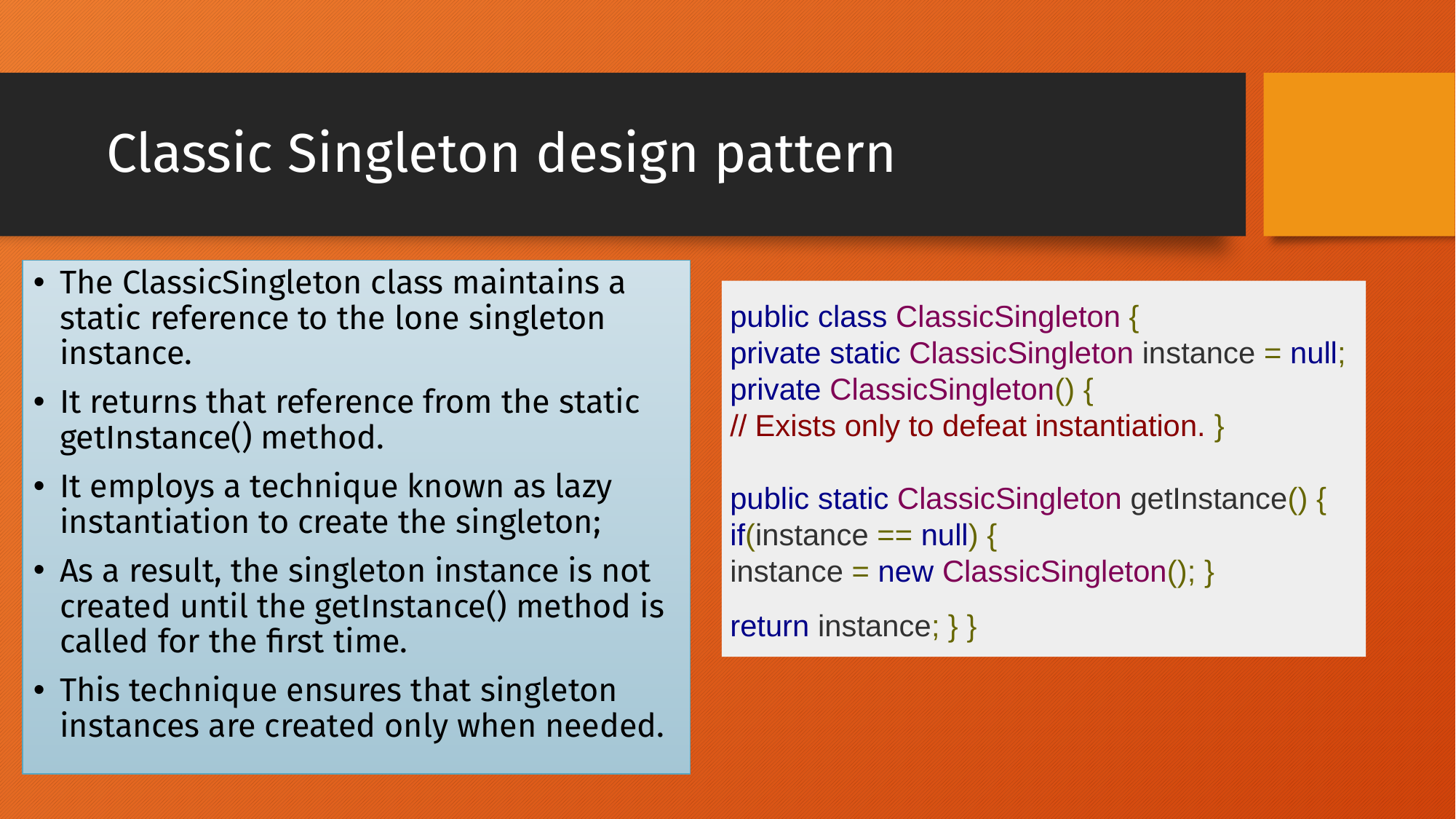

# Classic Singleton design pattern
The ClassicSingleton class maintains a static reference to the lone singleton instance.
It returns that reference from the static getInstance() method.
It employs a technique known as lazy instantiation to create the singleton;
As a result, the singleton instance is not created until the getInstance() method is called for the first time.
This technique ensures that singleton instances are created only when needed.
 public class ClassicSingleton {
 private static ClassicSingleton instance = null;
 private ClassicSingleton() {
 // Exists only to defeat instantiation. }

 public static ClassicSingleton getInstance() {
 if(instance == null) {
 instance = new ClassicSingleton(); }
 return instance; } }